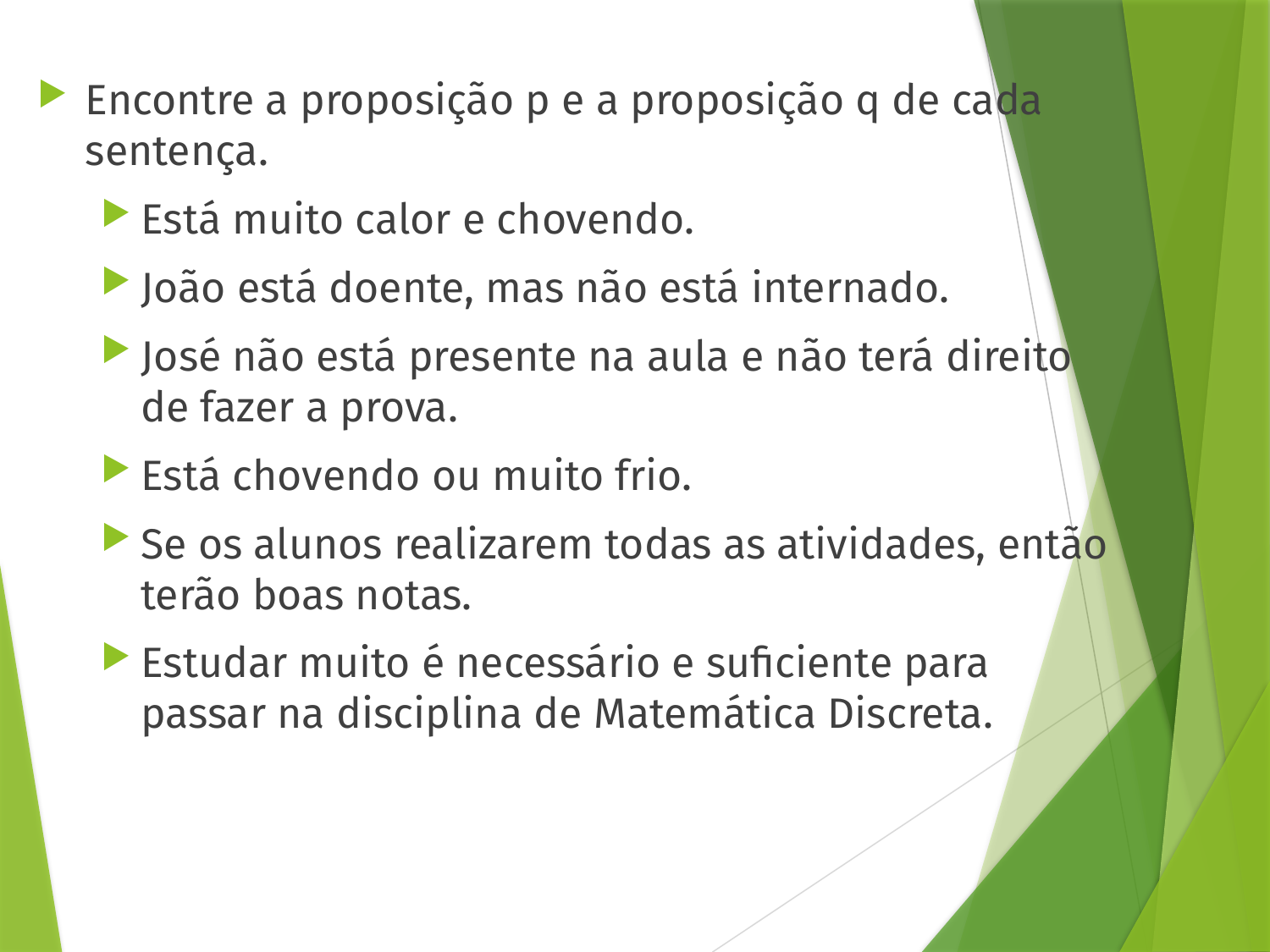

Encontre a proposição p e a proposição q de cada sentença.
Está muito calor e chovendo.
João está doente, mas não está internado.
José não está presente na aula e não terá direito de fazer a prova.
Está chovendo ou muito frio.
Se os alunos realizarem todas as atividades, então terão boas notas.
Estudar muito é necessário e suficiente para passar na disciplina de Matemática Discreta.